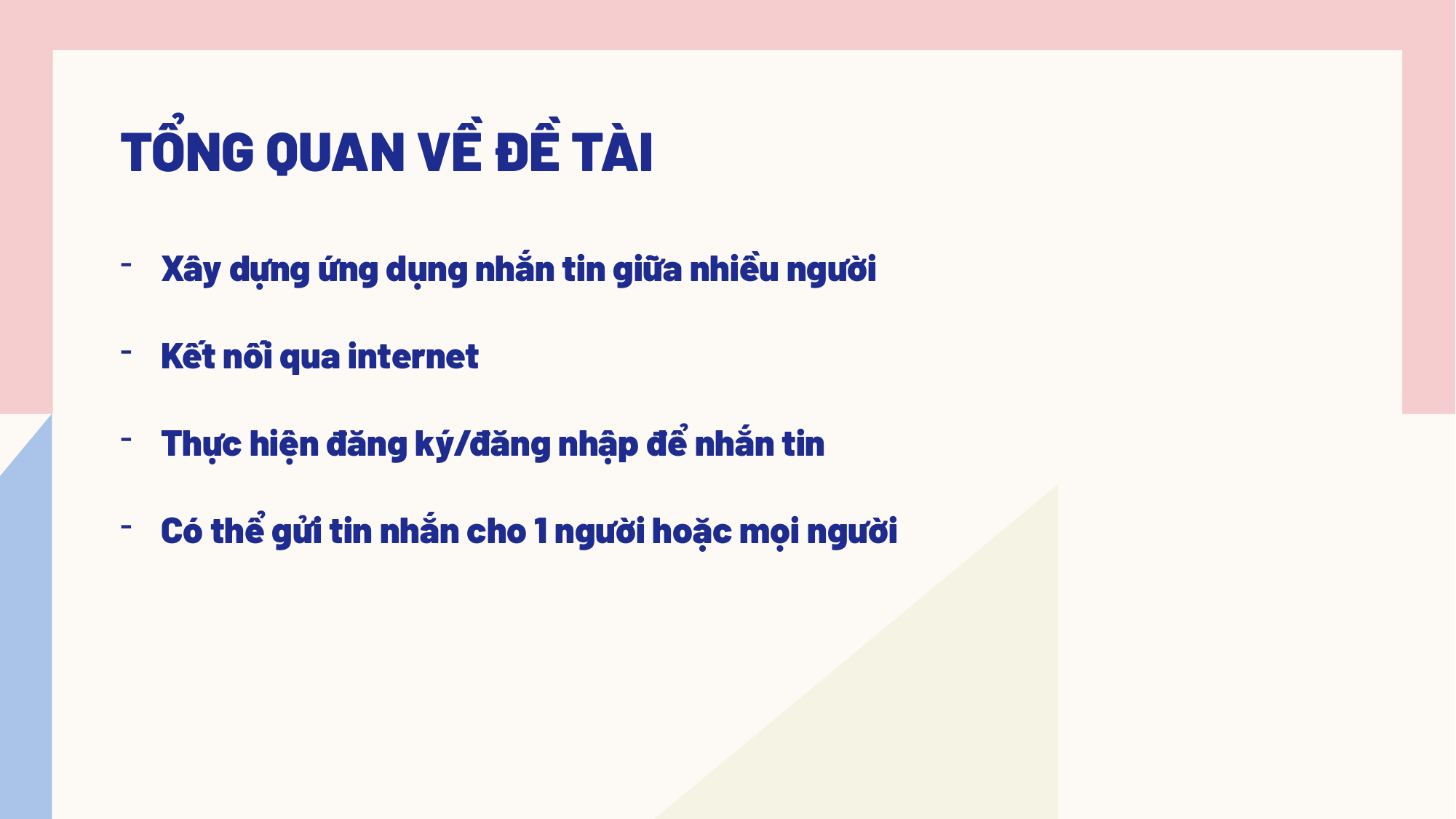

# Tổng quan về đề tài
Xây dựng ứng dụng nhắn tin giữa nhiều người

Kết nối qua internet

Thực hiện đăng ký/đăng nhập để nhắn tin

Có thể gửi tin nhắn cho 1 người hoặc mọi người